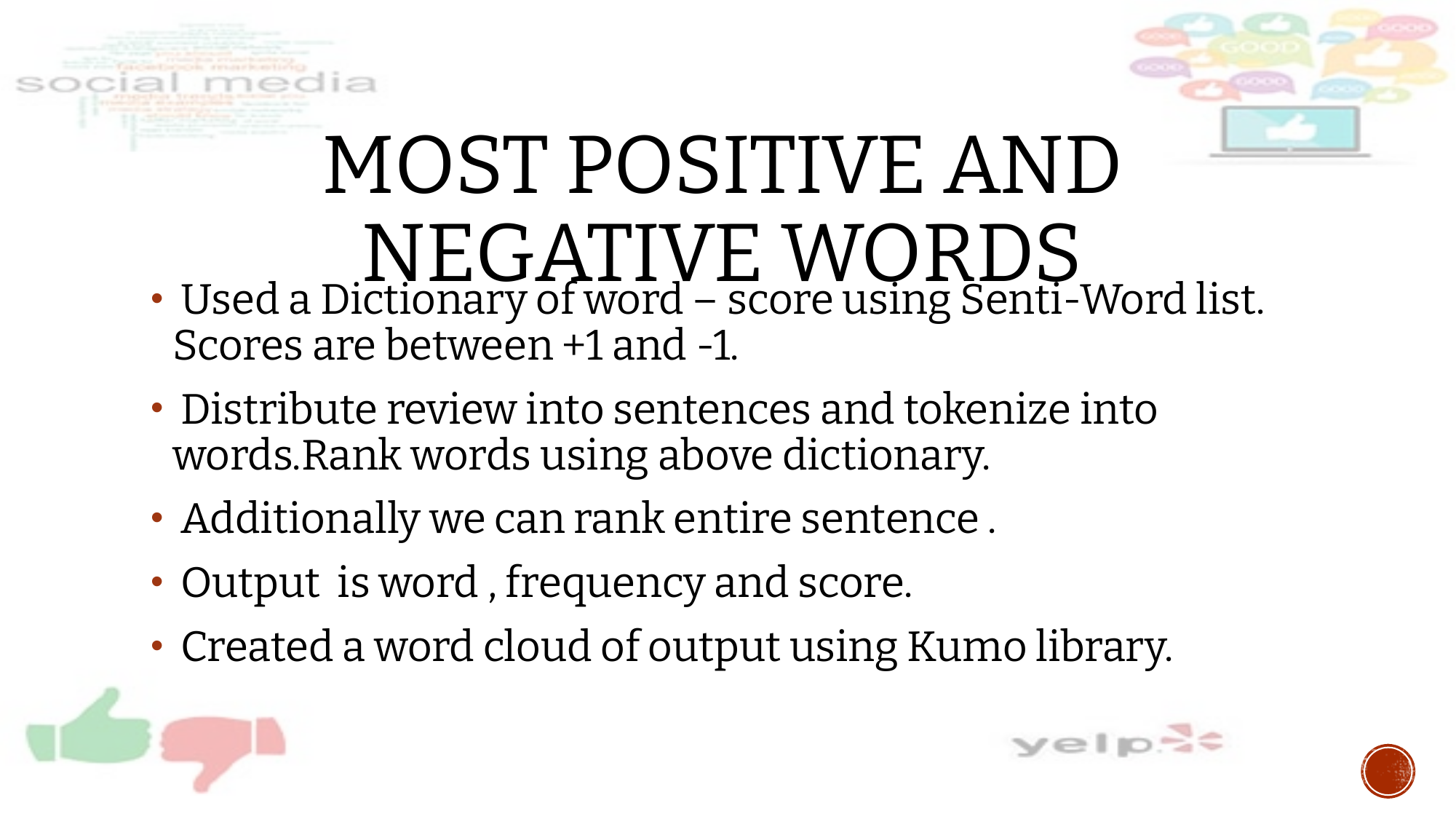

# Most Positive and Negative Words
 Used a Dictionary of word – score using Senti-Word list. Scores are between +1 and -1.
 Distribute review into sentences and tokenize into words.Rank words using above dictionary.
 Additionally we can rank entire sentence .
 Output  is word , frequency and score.
 Created a word cloud of output using Kumo library.
13